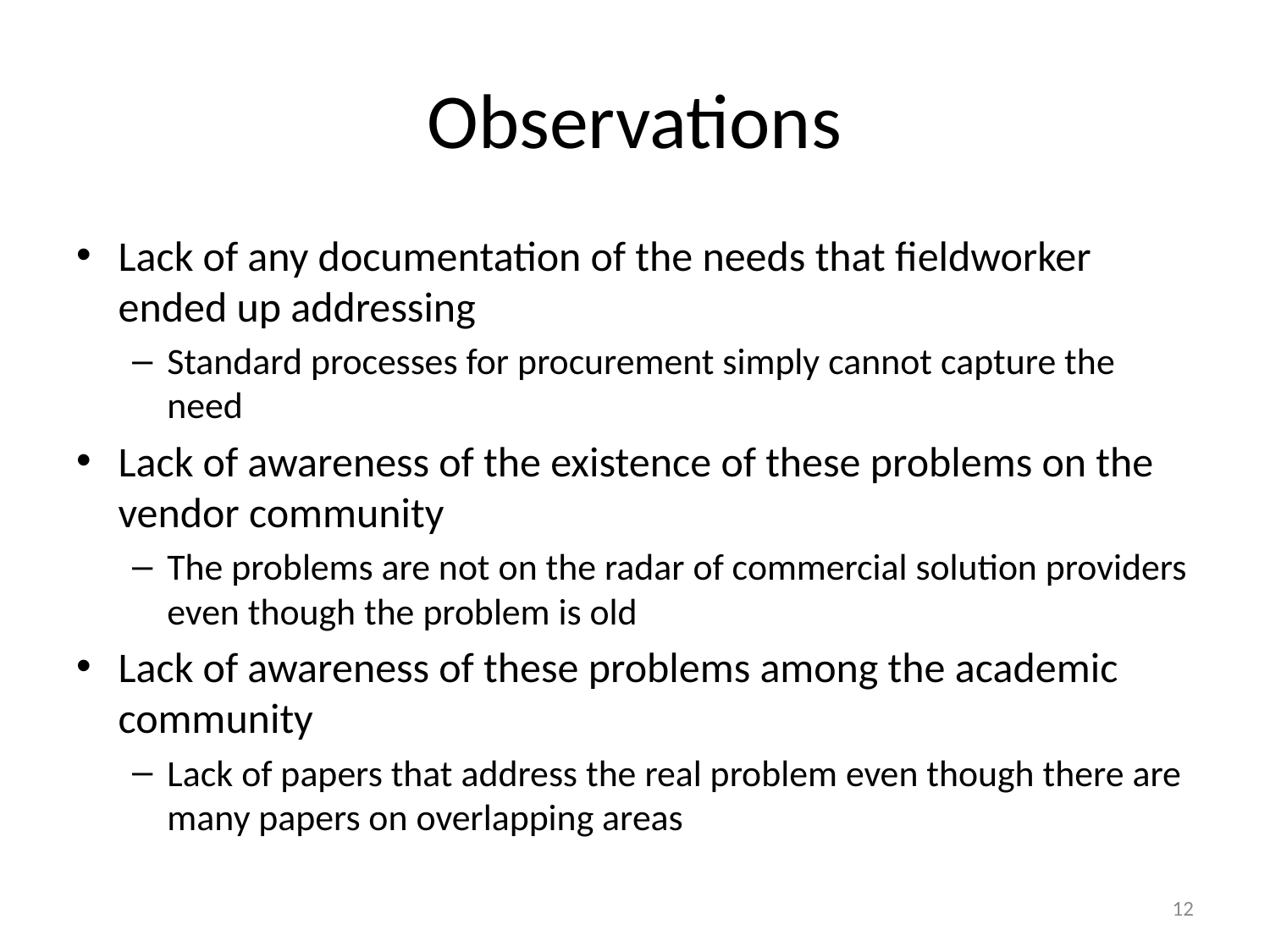

# Observations
Lack of any documentation of the needs that fieldworker ended up addressing
Standard processes for procurement simply cannot capture the need
Lack of awareness of the existence of these problems on the vendor community
The problems are not on the radar of commercial solution providers even though the problem is old
Lack of awareness of these problems among the academic community
Lack of papers that address the real problem even though there are many papers on overlapping areas
12